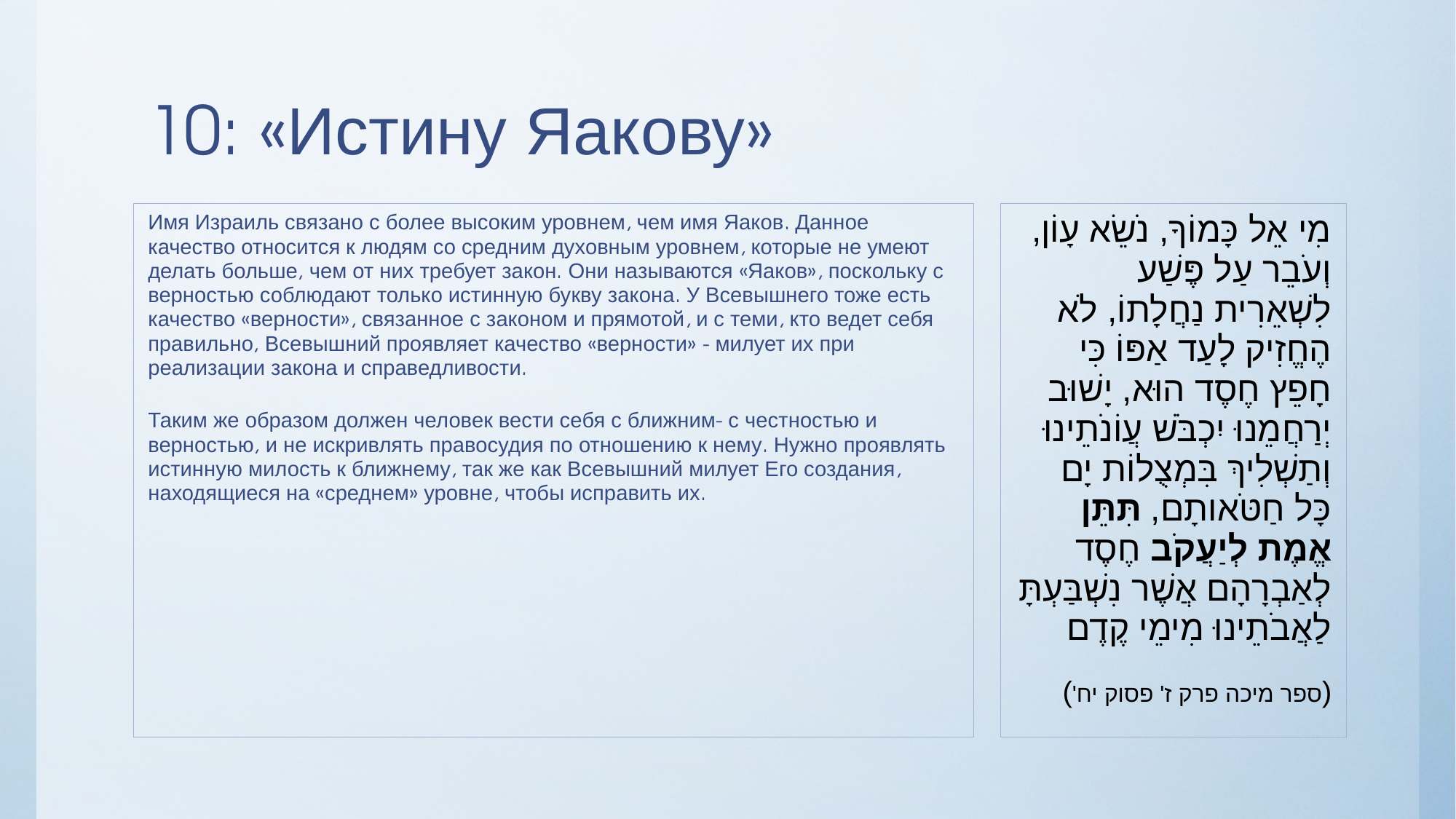

# 10: «Истину Яакову»
Имя Израиль связано с более высоким уровнем, чем имя Яаков. Данное качество относится к людям со средним духовным уровнем, которые не умеют делать больше, чем от них требует закон. Они называются «Яаков», поскольку с верностью соблюдают только истинную букву закона. У Всевышнего тоже есть качество «верности», связанное с законом и прямотой, и с теми, кто ведет себя правильно, Всевышний проявляет качество «верности» - милует их при реализации закона и справедливости.
Таким же образом должен человек вести себя с ближним- с честностью и верностью, и не искривлять правосудия по отношению к нему. Нужно проявлять истинную милость к ближнему, так же как Всевышний милует Его создания, находящиеся на «среднем» уровне, чтобы исправить их.
מִי אֵל כָּמוֹךָ, נֹשֵׂא עָוֹן, וְעֹבֵר עַל פֶּשַׁע לִשְׁאֵרִית נַחֲלָתוֹ, לֹא הֶחֱזִיק לָעַד אַפּוֹ כִּי חָפֵץ חֶסֶד הוּא, יָשׁוּב יְרַחֲמֵנוּ יִכְבֹּשׁ עֲוֹנֹתֵינוּ וְתַשְׁלִיךְ בִּמְצֻלוֹת יָם כָּל חַטֹּאותָם, תִּתֵּן אֱמֶת לְיַעֲקֹב חֶסֶד לְאַבְרָהָם אֲשֶׁר נִשְׁבַּעְתָּ לַאֲבֹתֵינוּ מִימֵי קֶדֶם
(ספר מיכה פרק ז' פסוק יח')